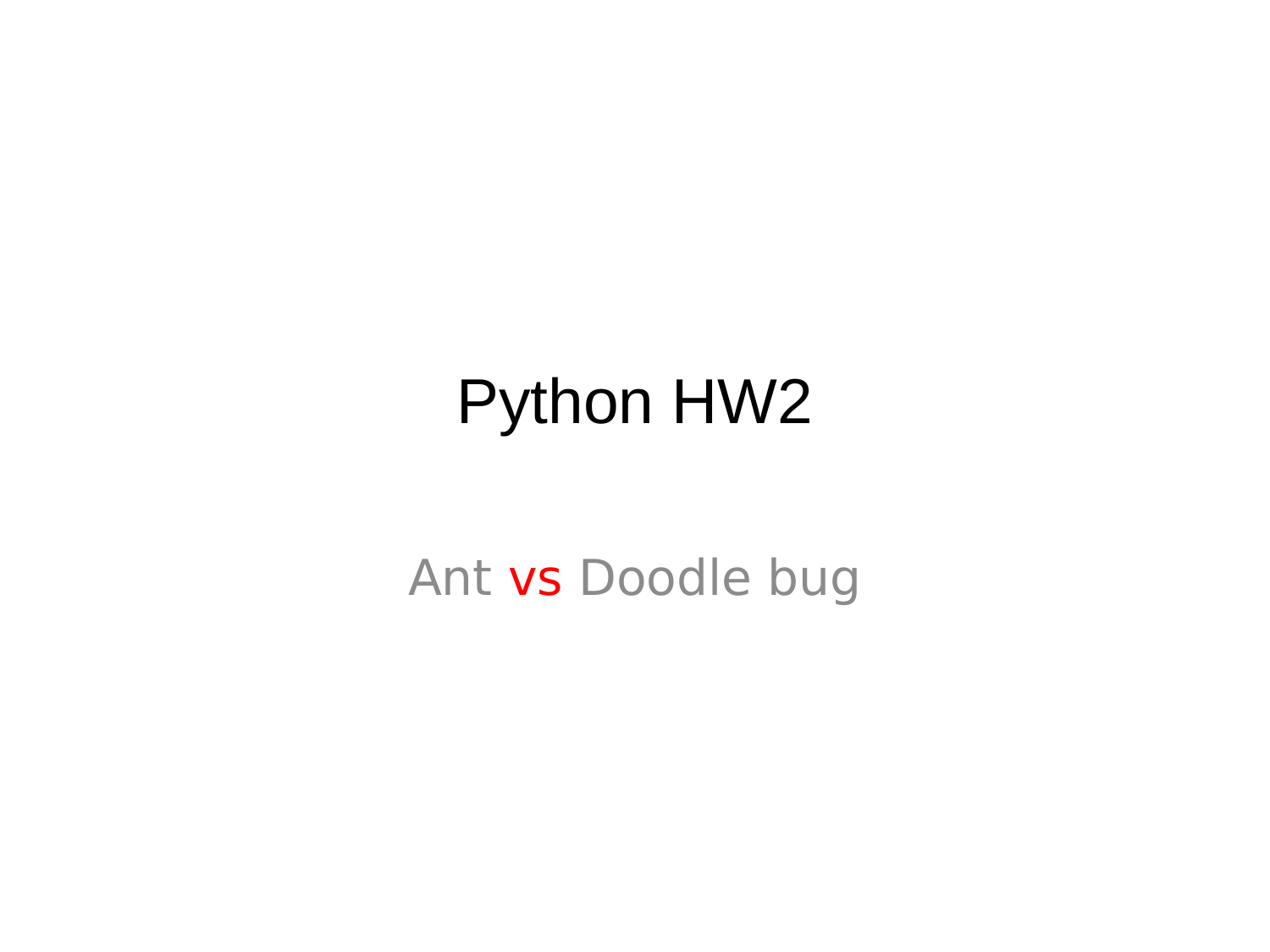

# Python HW2
Ant vs Doodle bug